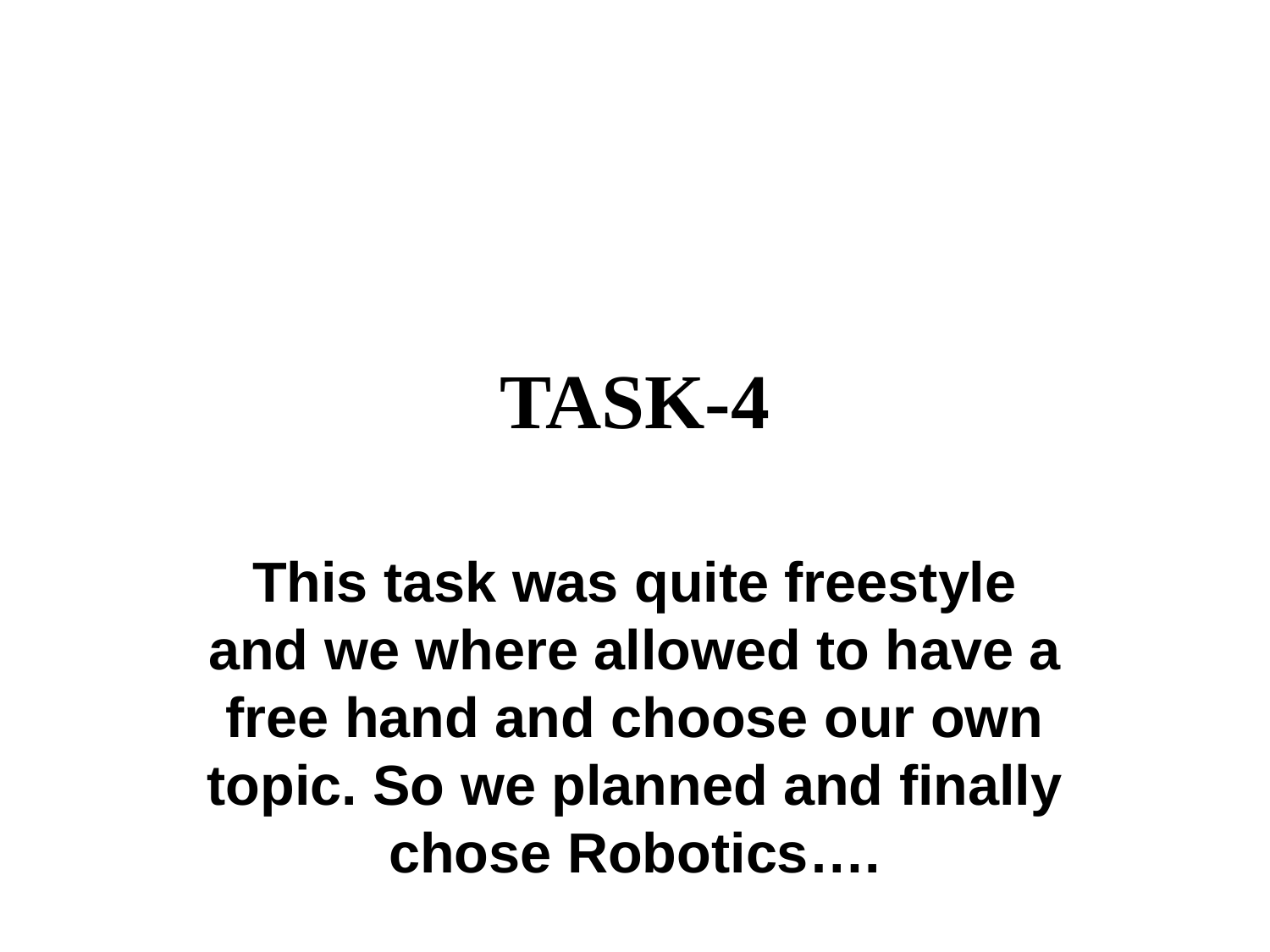

# TASK-4
This task was quite freestyle and we where allowed to have a free hand and choose our own topic. So we planned and finally chose Robotics….